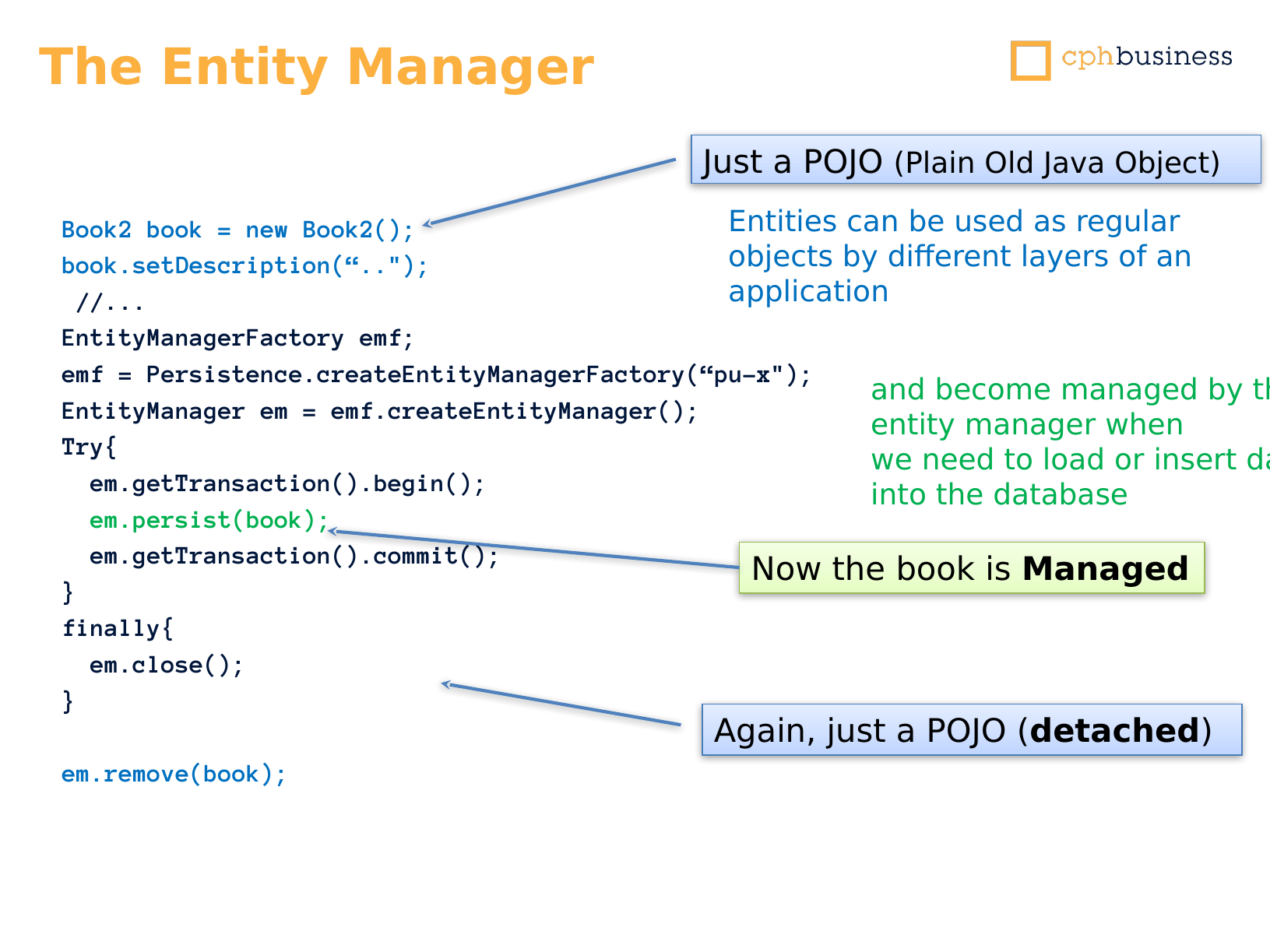

# The Entity Manager
Just a POJO (Plain Old Java Object)
Entities can be used as regular objects by different layers of an application
Book2 book = new Book2();
book.setDescription(“..");
 //...
EntityManagerFactory emf;
emf = Persistence.createEntityManagerFactory(“pu-x");
EntityManager em = emf.createEntityManager();
Try{
  em.getTransaction().begin();
  em.persist(book);
  em.getTransaction().commit();
}
finally{
  em.close();
}

em.remove(book);
and become managed by the entity manager when
we need to load or insert data into the database
Now the book is Managed
Again, just a POJO (detached)